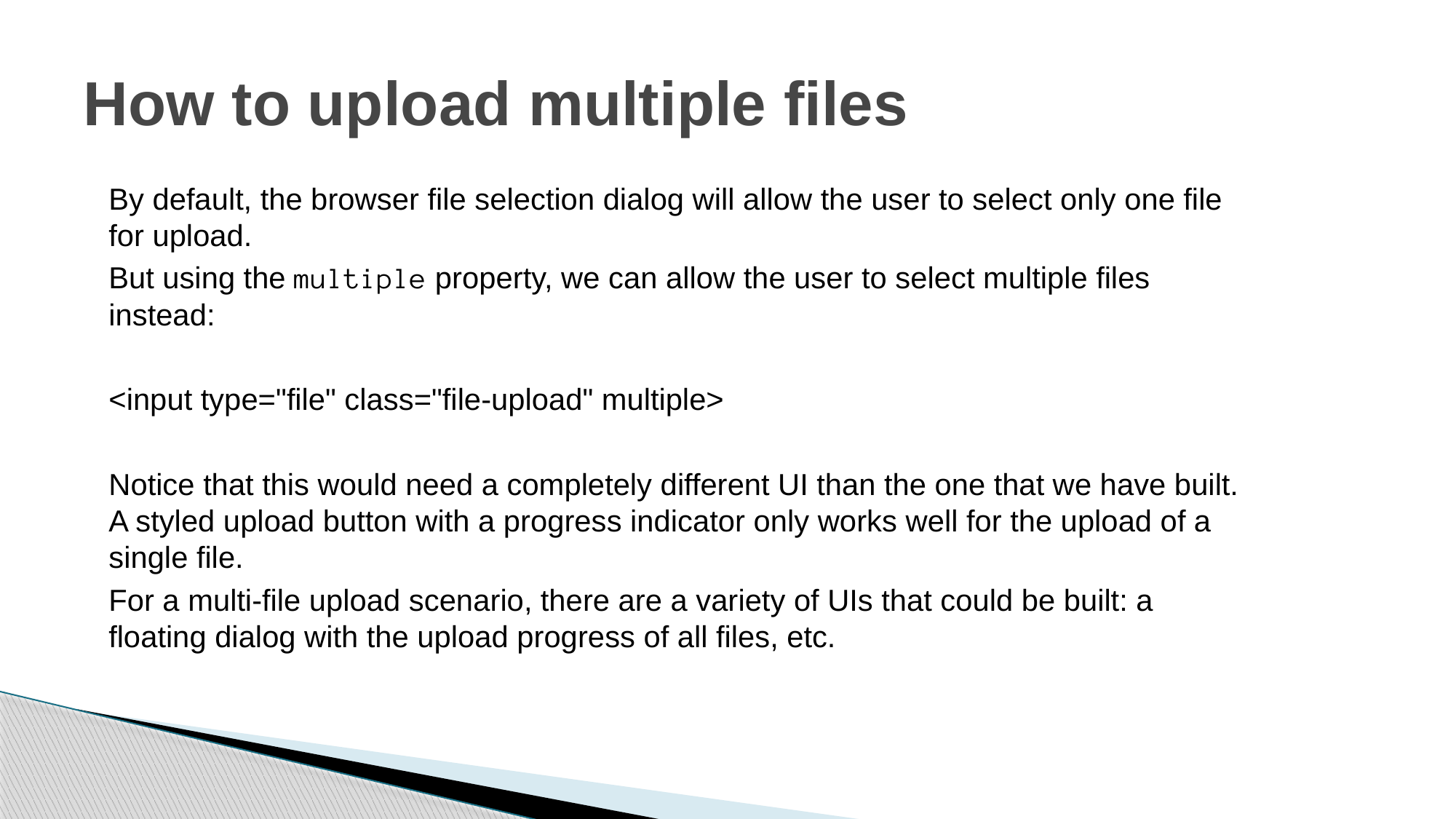

# How to upload multiple files
By default, the browser file selection dialog will allow the user to select only one file for upload.
But using the multiple property, we can allow the user to select multiple files instead:

<input type="file" class="file-upload" multiple>

Notice that this would need a completely different UI than the one that we have built. A styled upload button with a progress indicator only works well for the upload of a single file.
For a multi-file upload scenario, there are a variety of UIs that could be built: a floating dialog with the upload progress of all files, etc.